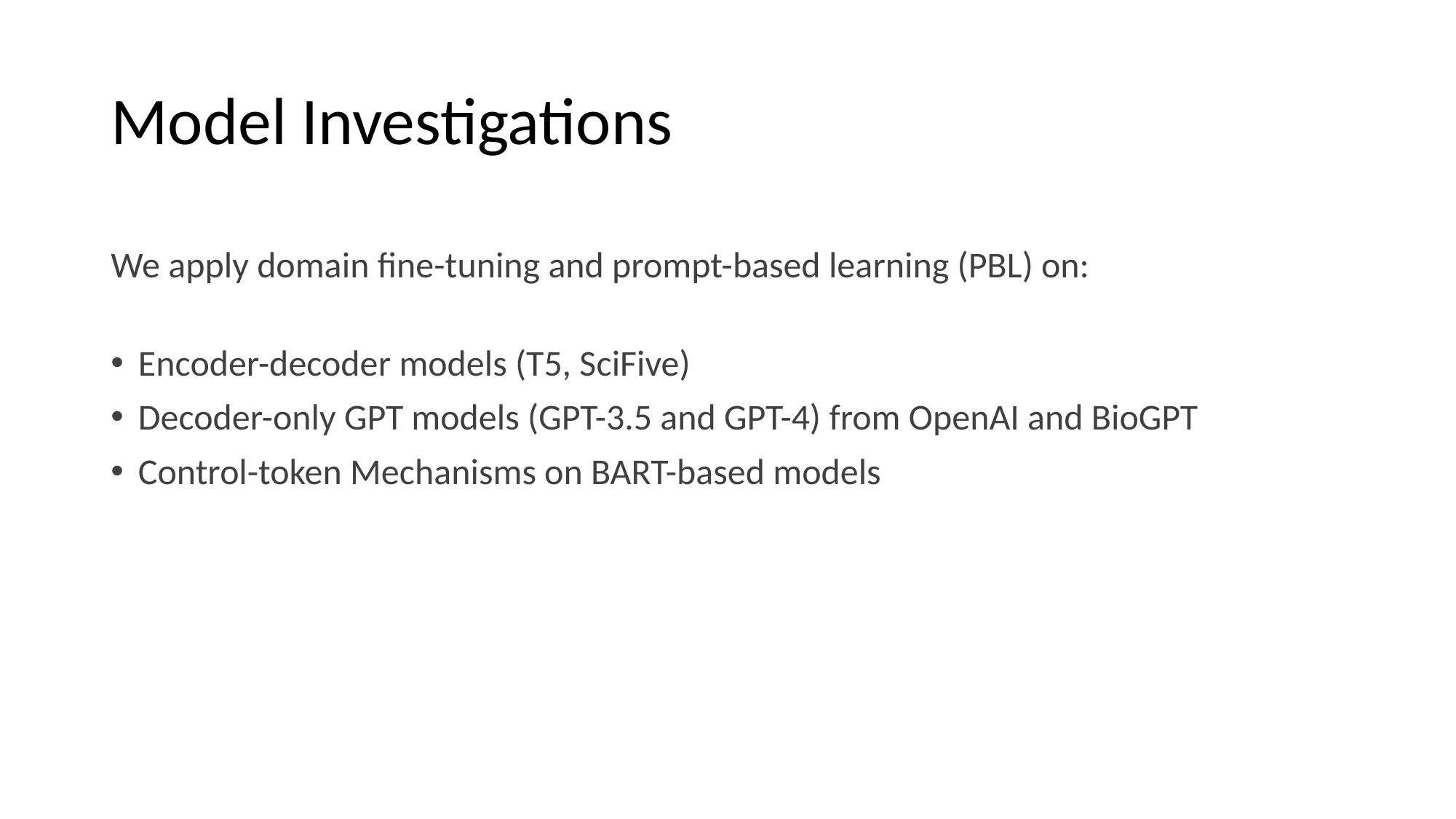

# Model Investigations
We apply domain fine-tuning and prompt-based learning (PBL) on:
Encoder-decoder models (T5, SciFive)
Decoder-only GPT models (GPT-3.5 and GPT-4) from OpenAI and BioGPT
Control-token Mechanisms on BART-based models